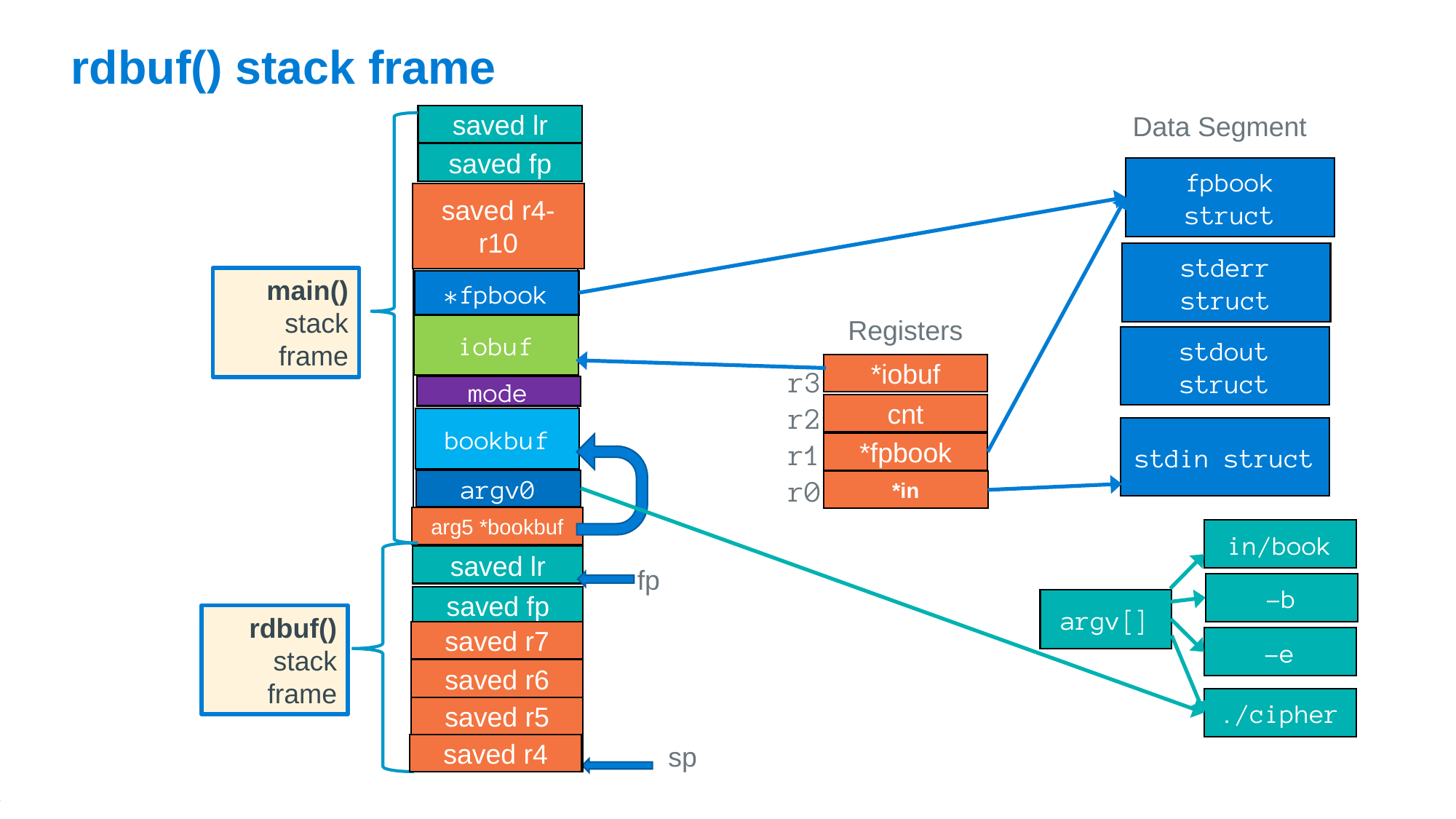

# rdbuf() stack frame
Data Segment
saved lr

main() stack frame
saved fp
fpbook struct

saved r4-r10

stderr struct

*fpbook
Registers
iobuf
stdout struct
*iobuf
r3
r2
r1
r0
mode
cnt
bookbuf
stdin struct
*fpbook

argv0
*in
arg5 *bookbuf
in/book

rdbuf() stack frame
saved lr
fp

-b
saved fp
argv[]
saved r7
-e
saved r6
./cipher
saved r5
saved r4
saved r4
sp